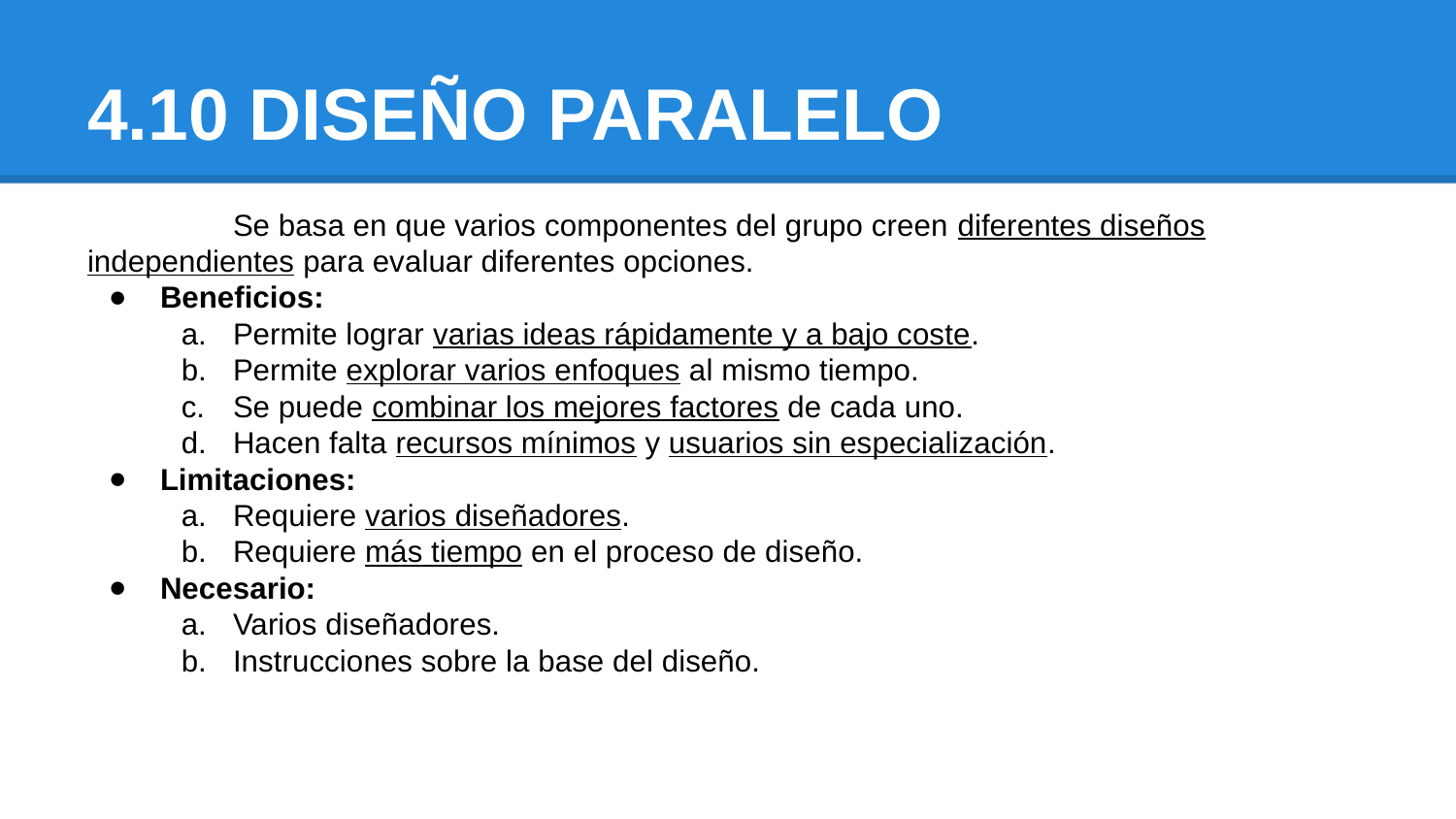

# 4.10 DISEÑO PARALELO
	Se basa en que varios componentes del grupo creen diferentes diseños independientes para evaluar diferentes opciones.
Beneficios:
Permite lograr varias ideas rápidamente y a bajo coste.
Permite explorar varios enfoques al mismo tiempo.
Se puede combinar los mejores factores de cada uno.
Hacen falta recursos mínimos y usuarios sin especialización.
Limitaciones:
Requiere varios diseñadores.
Requiere más tiempo en el proceso de diseño.
Necesario:
Varios diseñadores.
Instrucciones sobre la base del diseño.